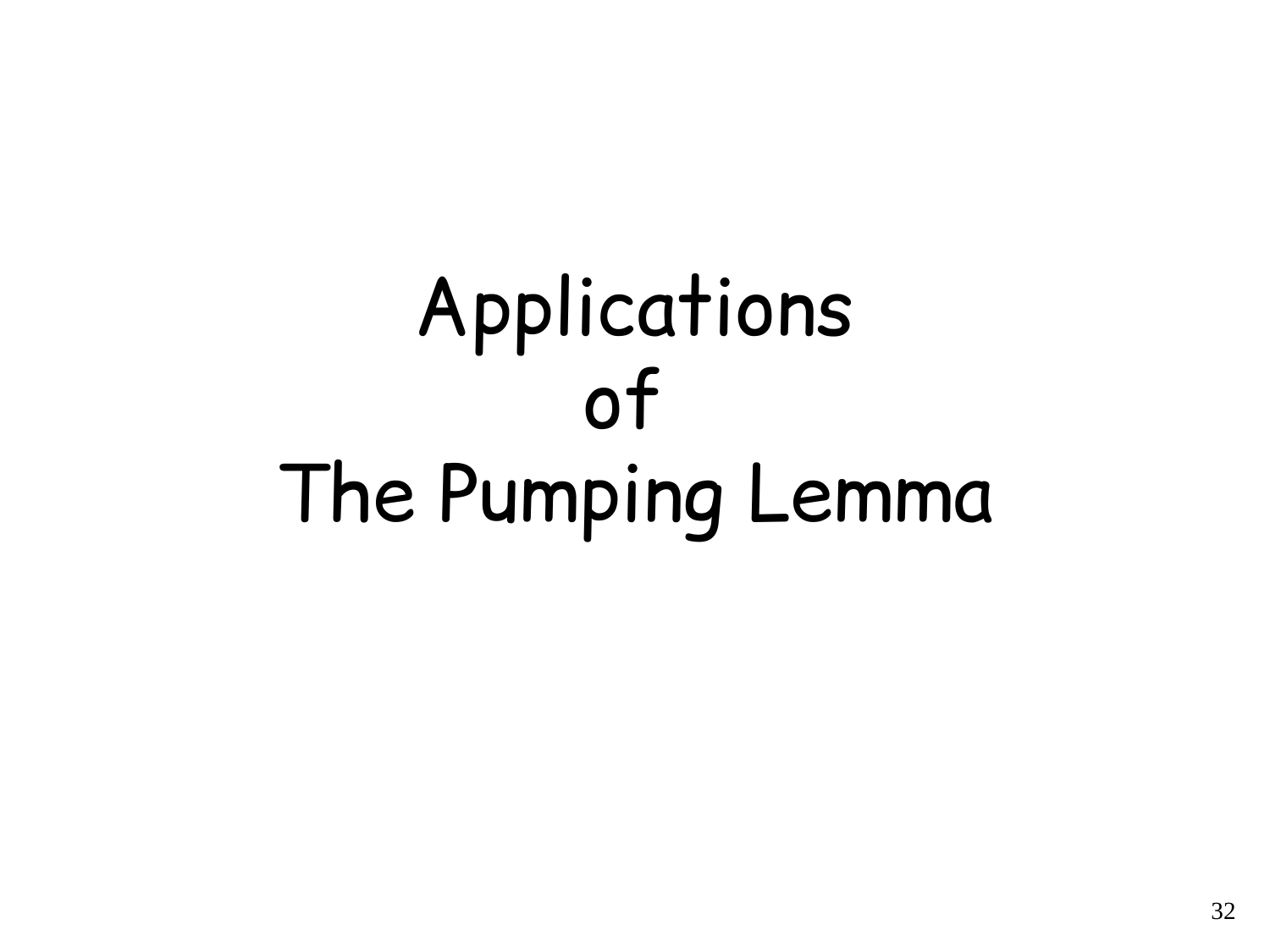

# Applications of The Pumping Lemma

32